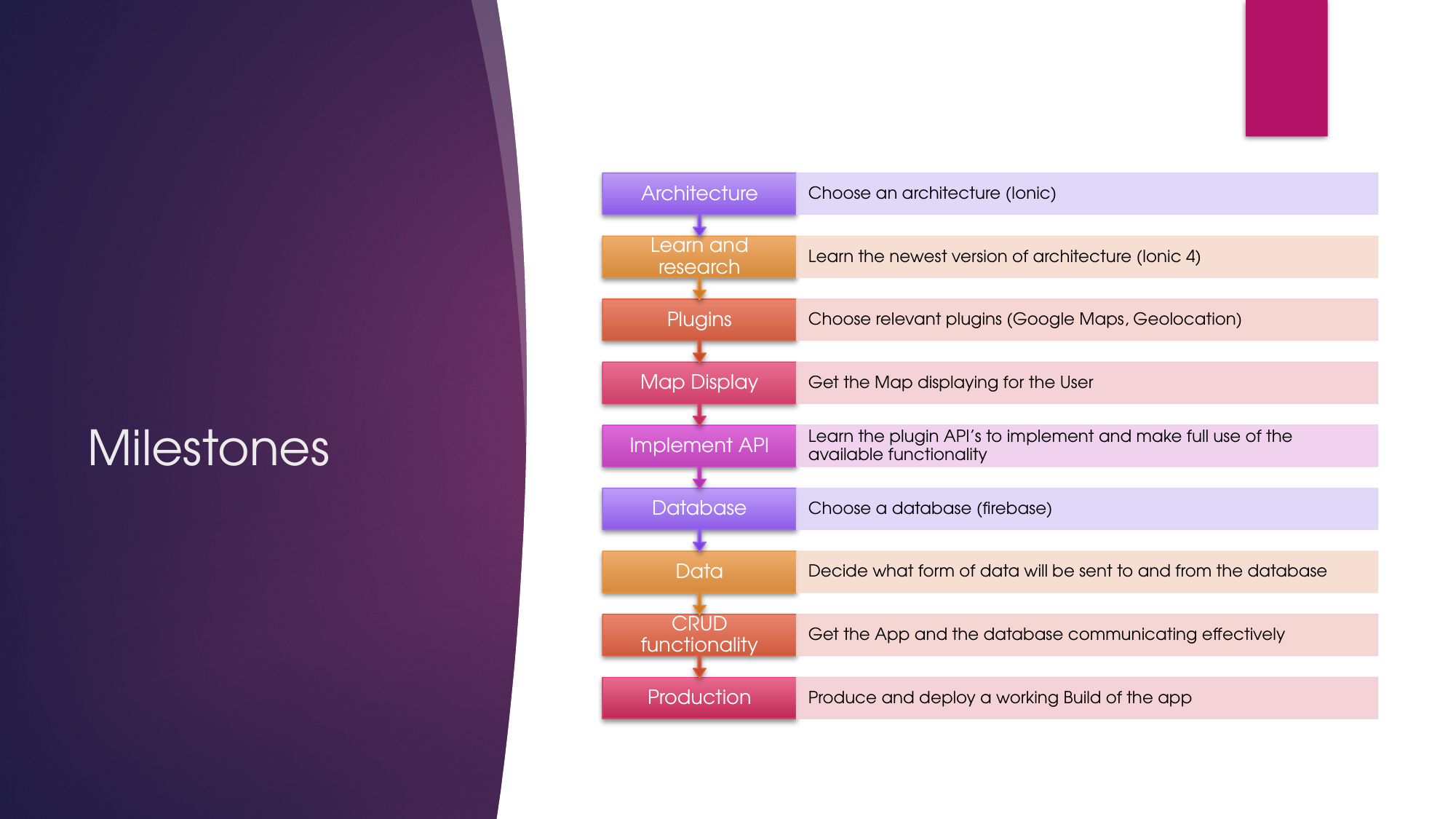

# Milestones
Production
Produce and deploy a working Build of the app
CRUD functionality
Get the App and the database communicating effectively
Data
Decide what form of data will be sent to and from the database
Database
Choose a database (firebase)
Implement API
Learn the plugin API’s to implement and make full use of the available functionality
Map Display
Get the Map displaying for the User
Plugins
Choose relevant plugins (Google Maps, Geolocation)
Learn and research
Learn the newest version of architecture (Ionic 4)
Architecture
Choose an architecture (Ionic)